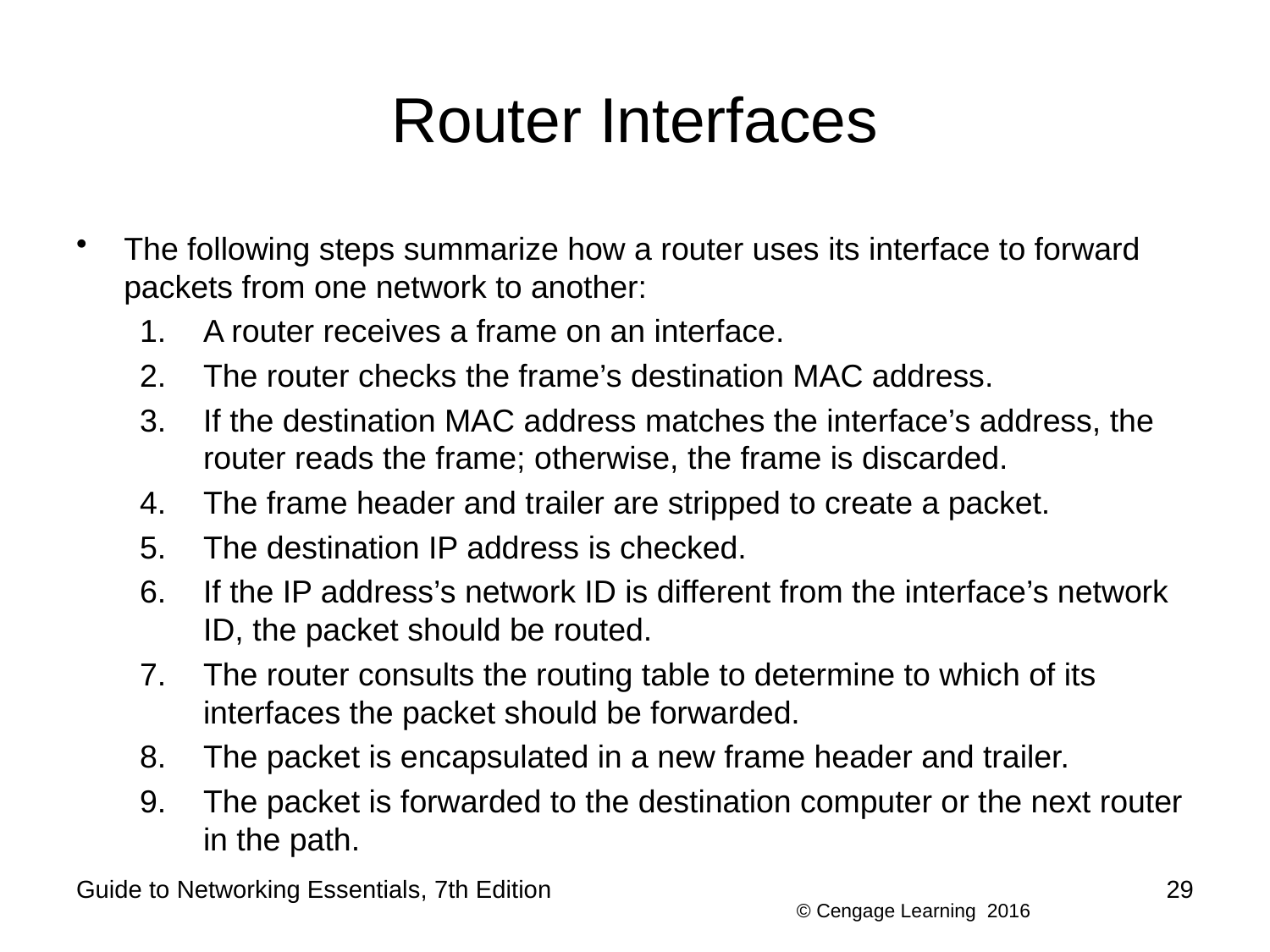

# Router Interfaces
The following steps summarize how a router uses its interface to forward packets from one network to another:
A router receives a frame on an interface.
The router checks the frame’s destination MAC address.
If the destination MAC address matches the interface’s address, the router reads the frame; otherwise, the frame is discarded.
The frame header and trailer are stripped to create a packet.
The destination IP address is checked.
If the IP address’s network ID is different from the interface’s network ID, the packet should be routed.
The router consults the routing table to determine to which of its interfaces the packet should be forwarded.
The packet is encapsulated in a new frame header and trailer.
The packet is forwarded to the destination computer or the next router in the path.

Guide to Networking Essentials, 7th Edition
29